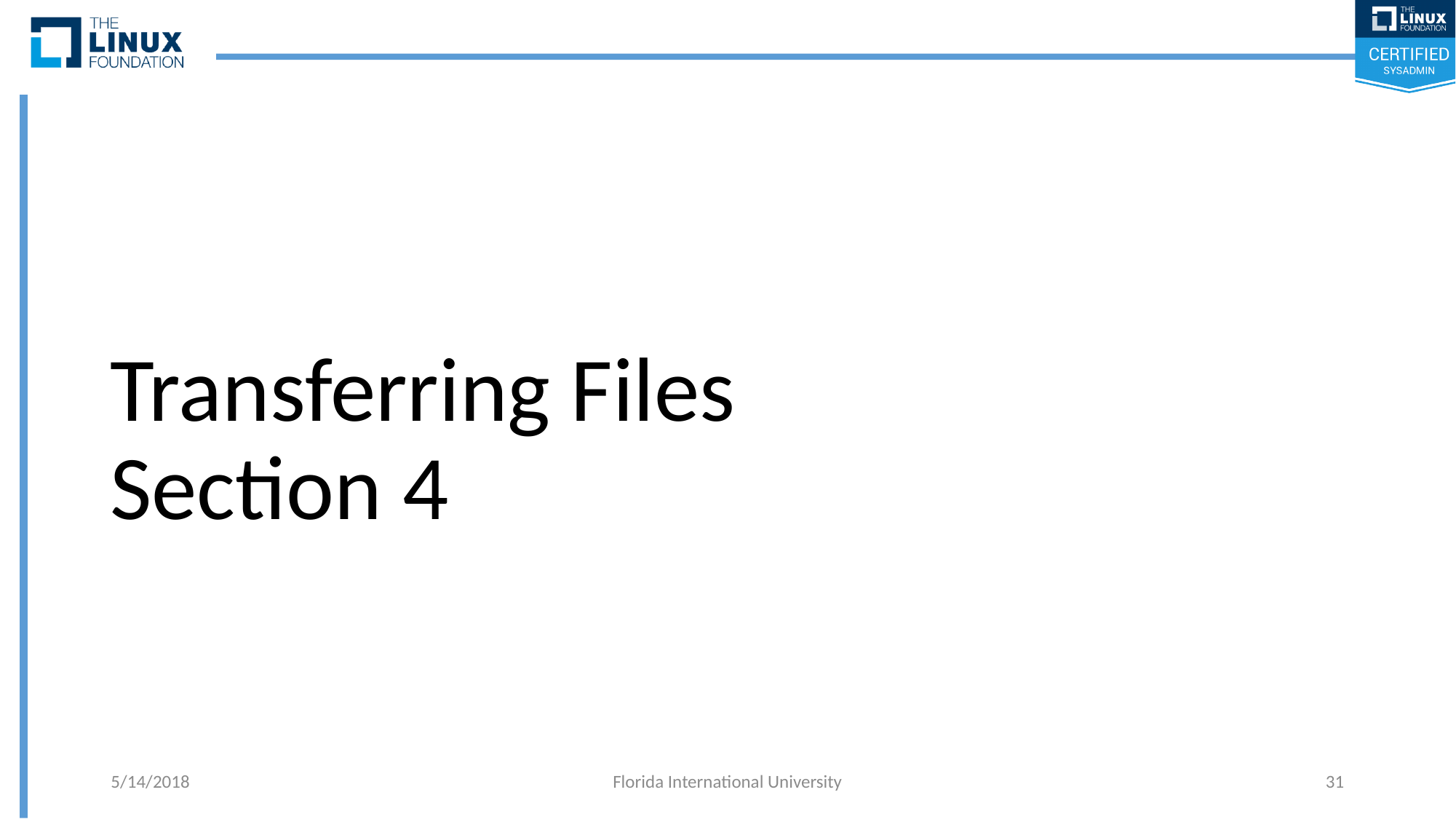

# Transferring Files Section 4

5/14/2018
Florida International University
31